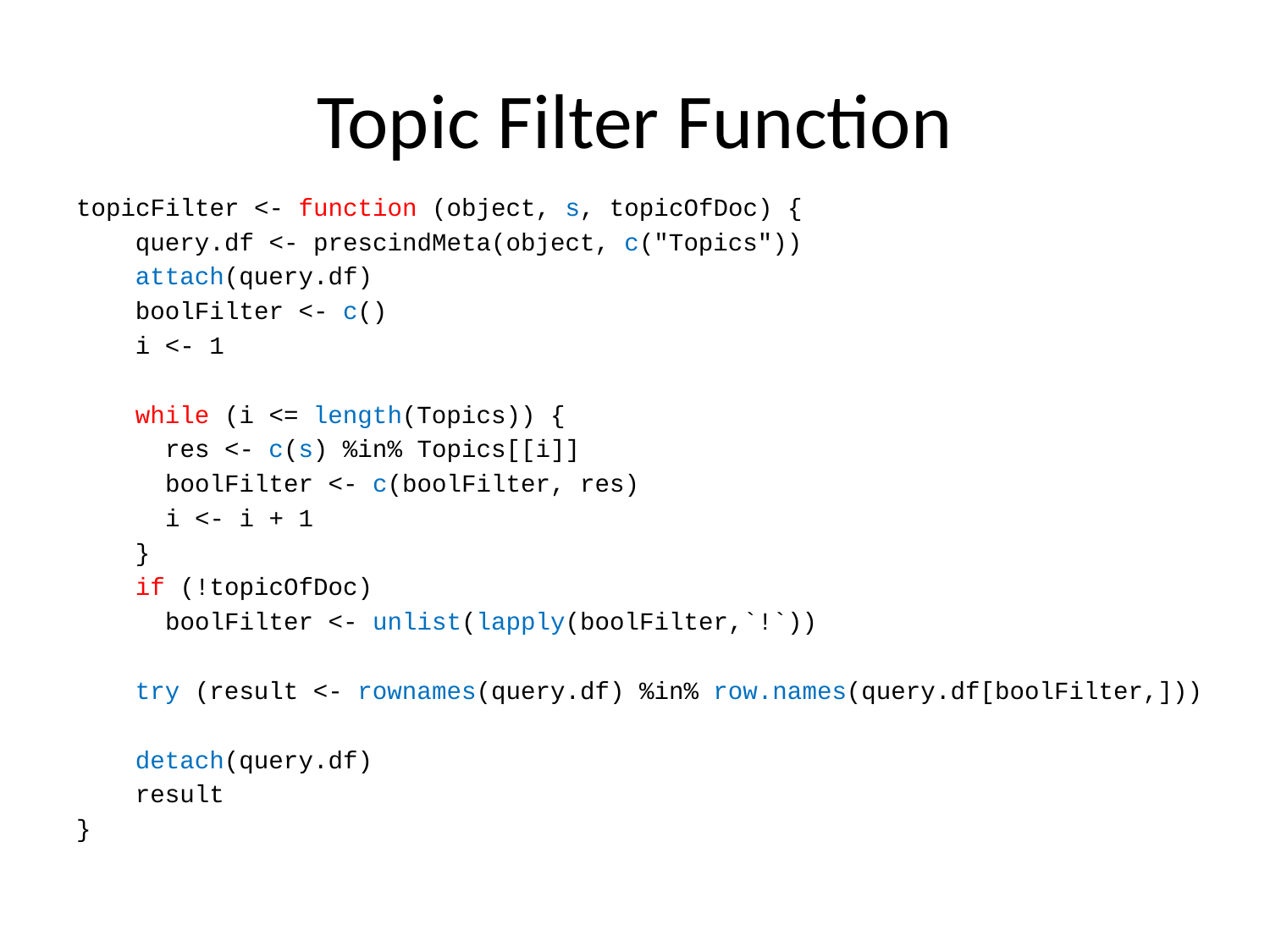

# Topic Filter Function
topicFilter <- function (object, s, topicOfDoc) {
    query.df <- prescindMeta(object, c("Topics"))
    attach(query.df)
    boolFilter <- c()
    i <- 1

    while (i <= length(Topics)) {
      res <- c(s) %in% Topics[[i]]
      boolFilter <- c(boolFilter, res)
      i <- i + 1
    }
    if (!topicOfDoc)
      boolFilter <- unlist(lapply(boolFilter,`!`))

    try (result <- rownames(query.df) %in% row.names(query.df[boolFilter,]))

    detach(query.df)
    result
}